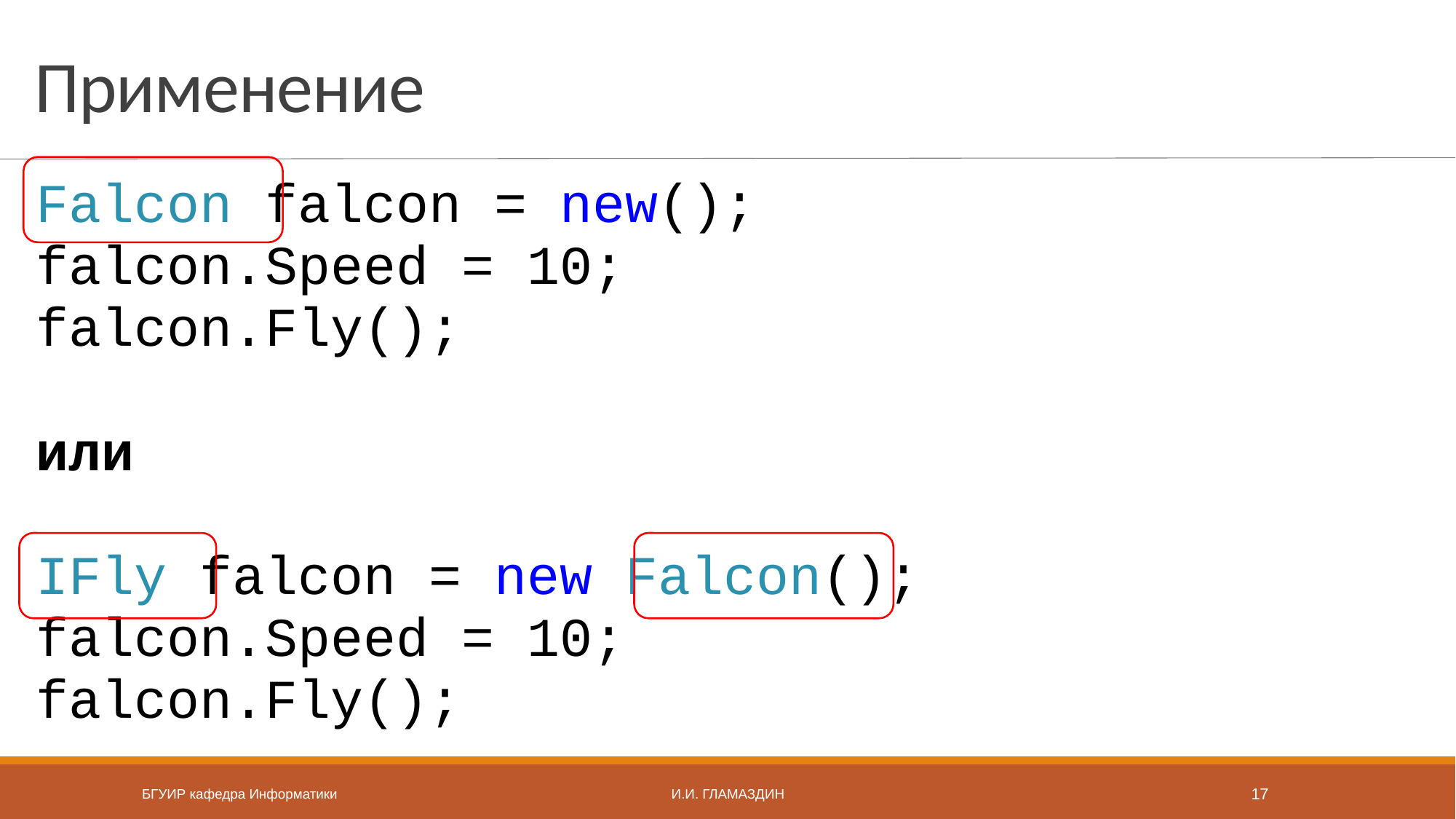

# Применение

Falcon falcon = new();
falcon.Speed = 10;
falcon.Fly();

или

IFly falcon = new Falcon();
falcon.Speed = 10;
falcon.Fly();

БГУИР кафедра Информатики
И.И. Гламаздин
17